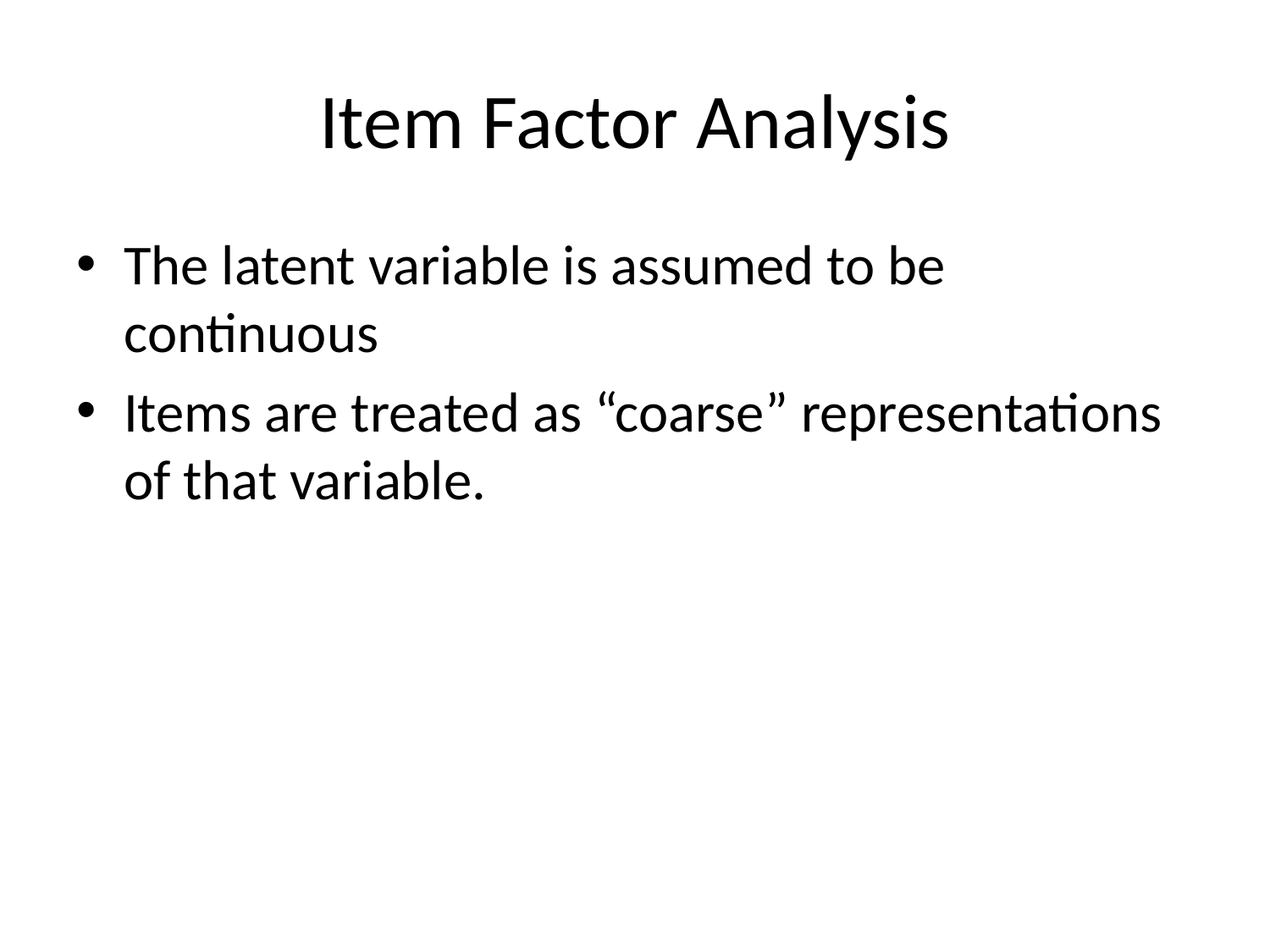

# Item Factor Analysis
The latent variable is assumed to be continuous
Items are treated as “coarse” representations of that variable.